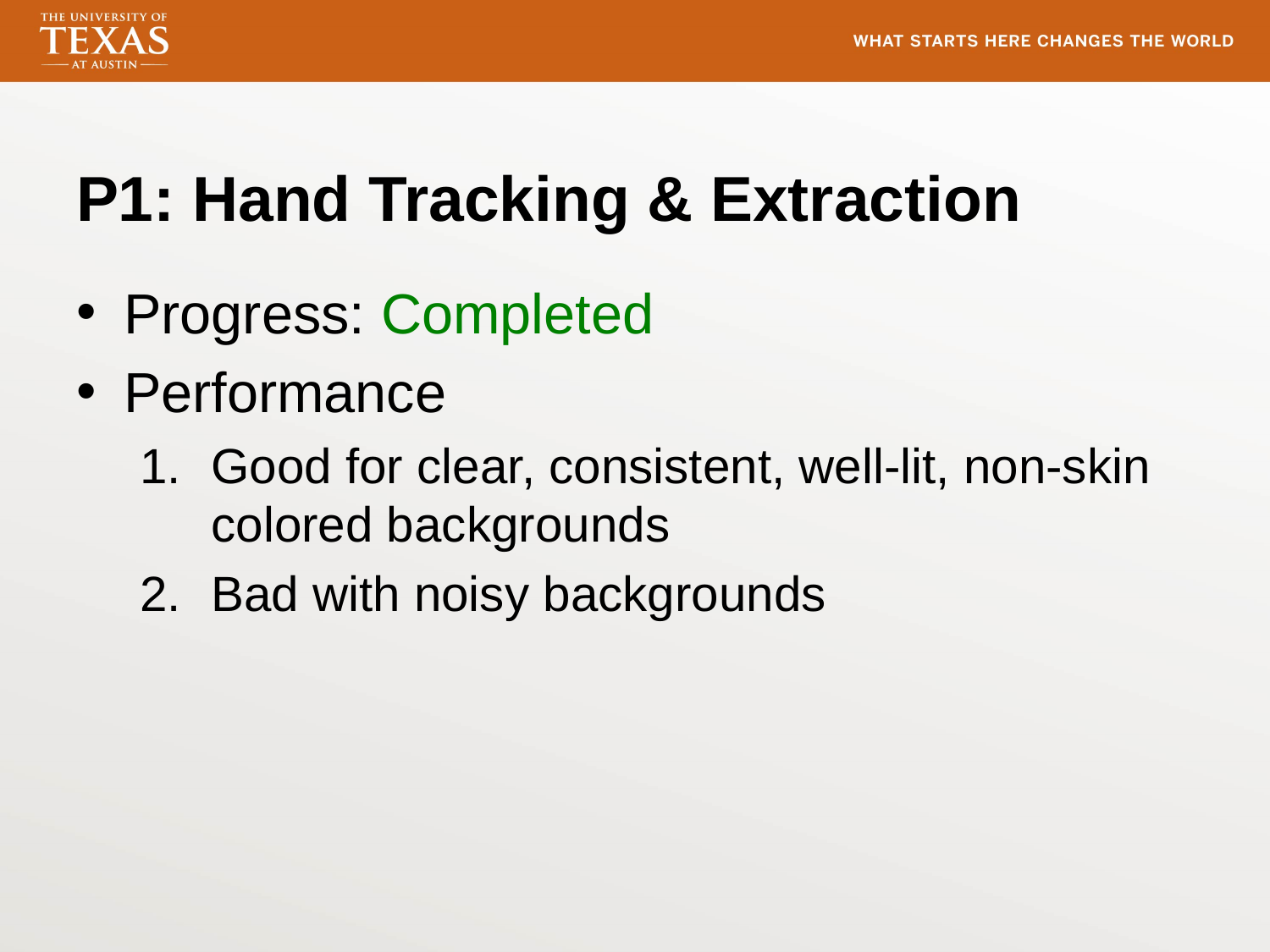

# P1: Hand Tracking & Extraction
Progress: Completed
Performance
Good for clear, consistent, well-lit, non-skin colored backgrounds
Bad with noisy backgrounds